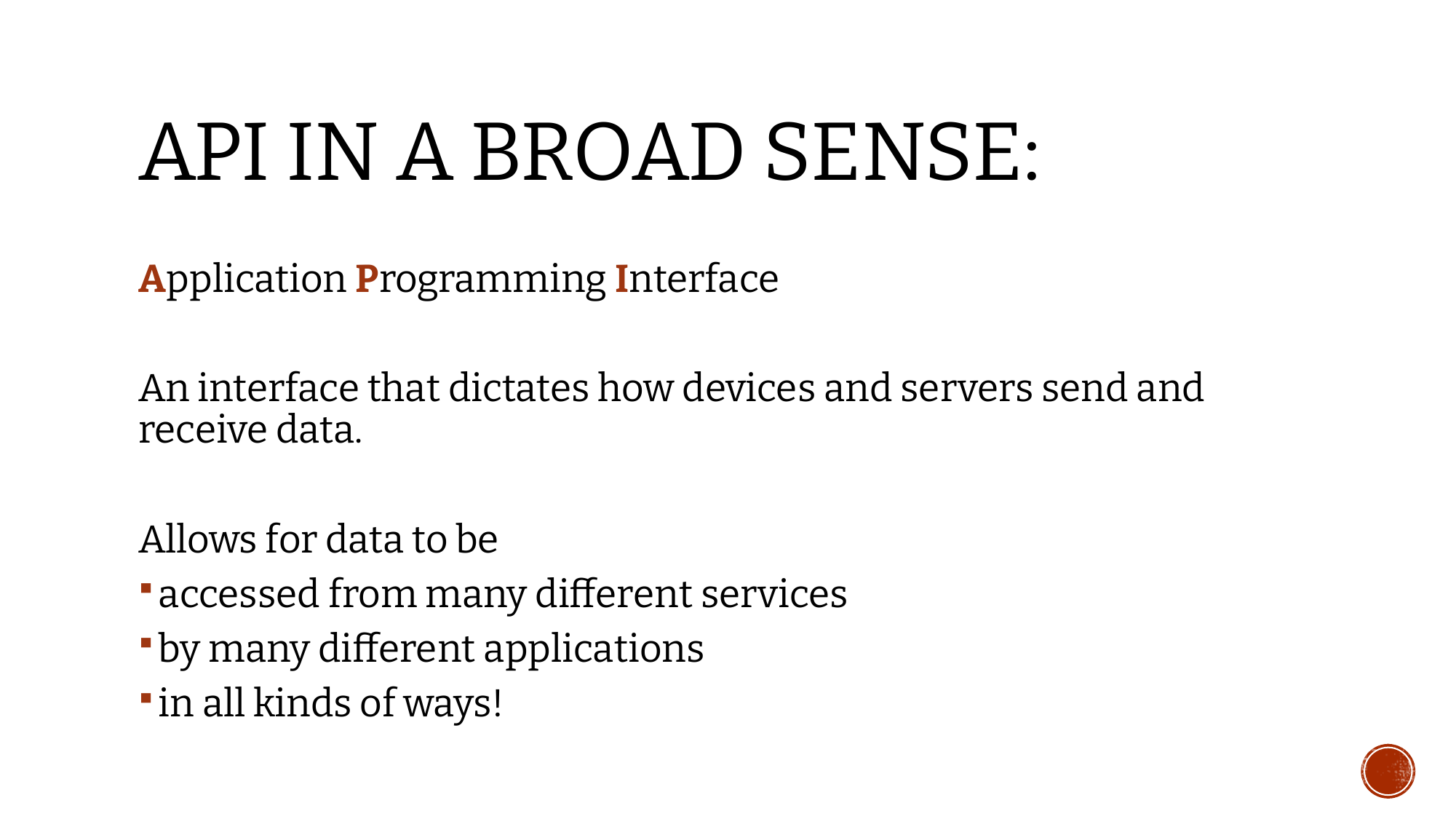

# API in a broad sense:
Application Programming Interface

An interface that dictates how devices and servers send and receive data.

Allows for data to be
accessed from many different services
by many different applications
in all kinds of ways!